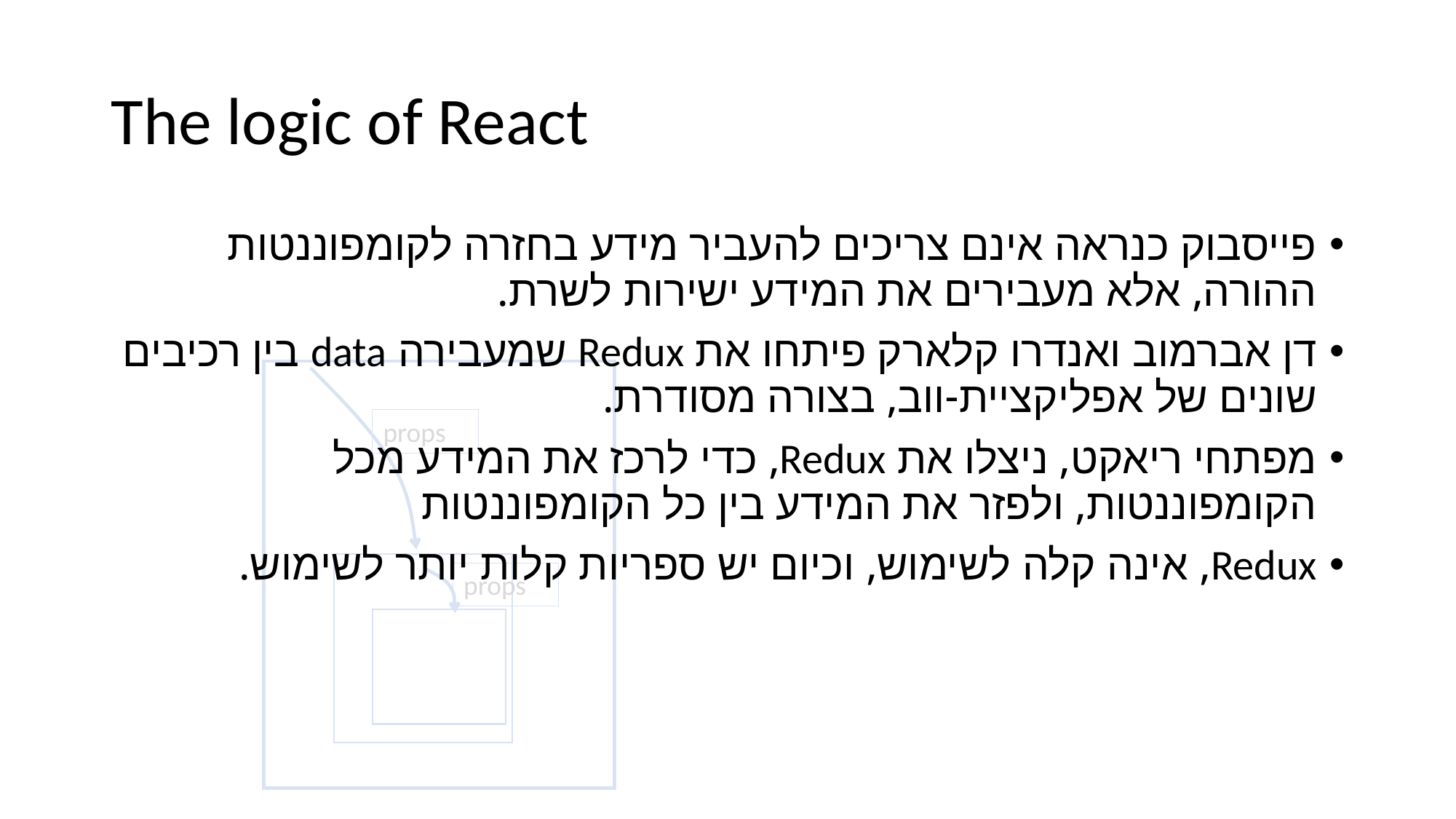

# The logic of React
פייסבוק כנראה אינם צריכים להעביר מידע בחזרה לקומפוננטות ההורה, אלא מעבירים את המידע ישירות לשרת.
דן אברמוב ואנדרו קלארק פיתחו את Redux שמעבירה data בין רכיבים שונים של אפליקציית-ווב, בצורה מסודרת.
מפתחי ריאקט, ניצלו את Redux, כדי לרכז את המידע מכל הקומפוננטות, ולפזר את המידע בין כל הקומפוננטות
Redux, אינה קלה לשימוש, וכיום יש ספריות קלות יותר לשימוש.

props

props